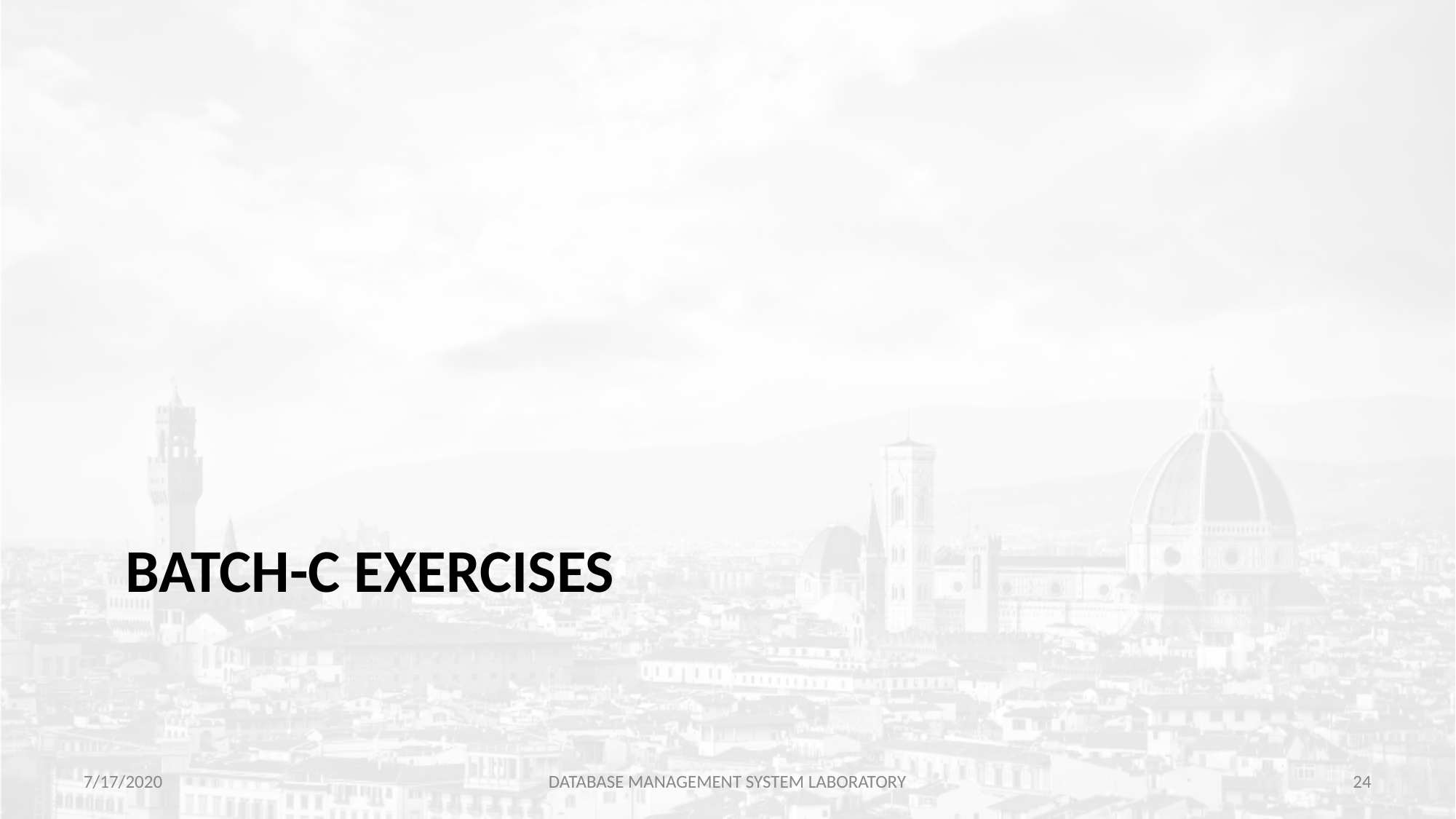

# BATCH-C EXERCISES
7/17/2020
DATABASE MANAGEMENT SYSTEM LABORATORY
24